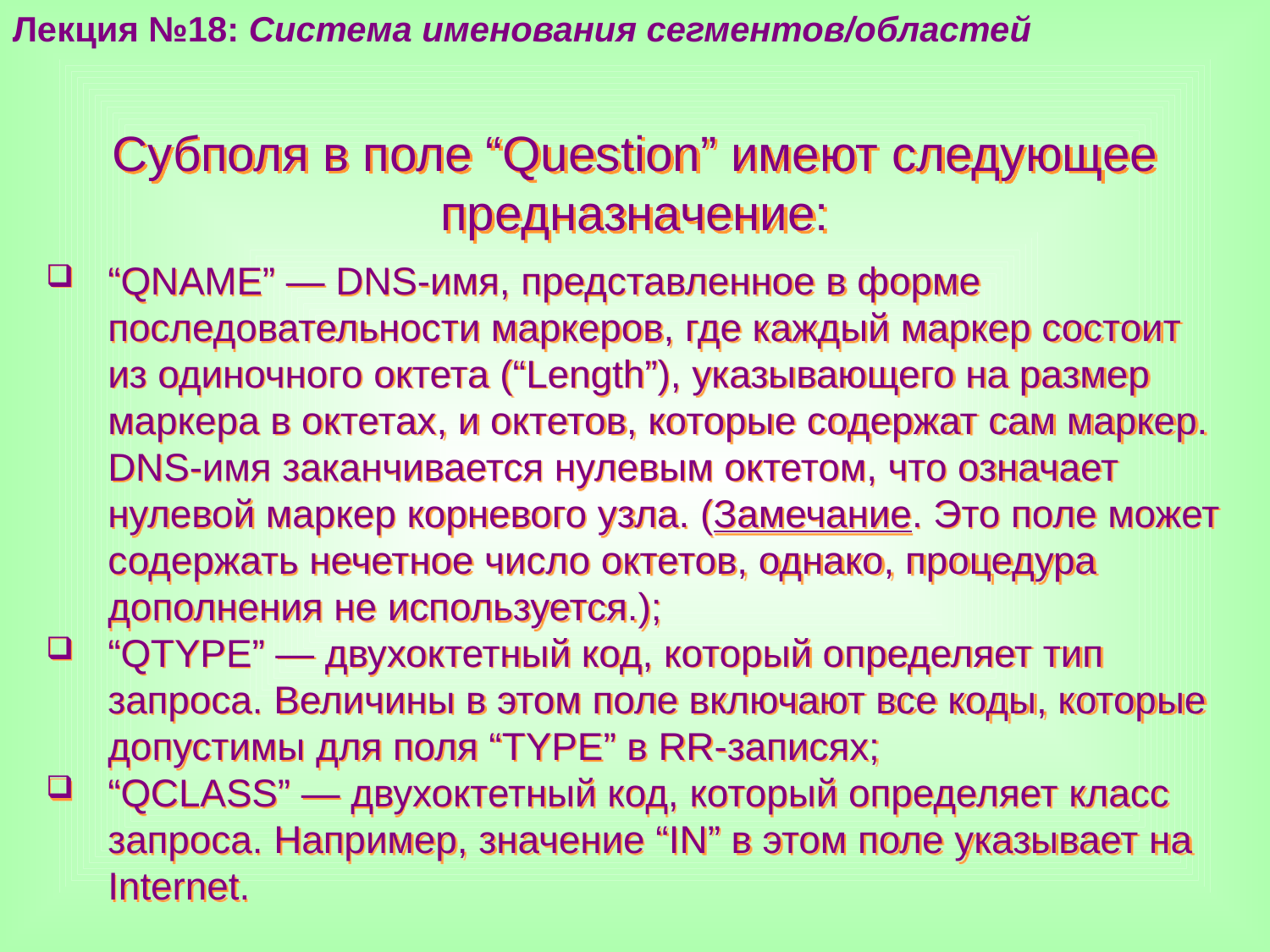

Лекция №18: Система именования сегментов/областей
Субполя в поле “Question” имеют следующее предназначение:
“QNAME” — DNS-имя, представленное в форме последовательности маркеров, где каждый маркер состоит из одиночного октета (“Length”), указывающего на размер маркера в октетах, и октетов, которые содержат сам маркер. DNS-имя заканчивается нулевым октетом, что означает нулевой маркер корневого узла. (Замечание. Это поле может содержать нечетное число октетов, однако, процедура дополнения не используется.);
“QTYPE” — двухоктетный код, который определяет тип запроса. Величины в этом поле включают все коды, которые допустимы для поля “TYPE” в RR-записях;
“QCLASS” — двухоктетный код, который определяет класс запроса. Например, значение “IN” в этом поле указывает на Internet.